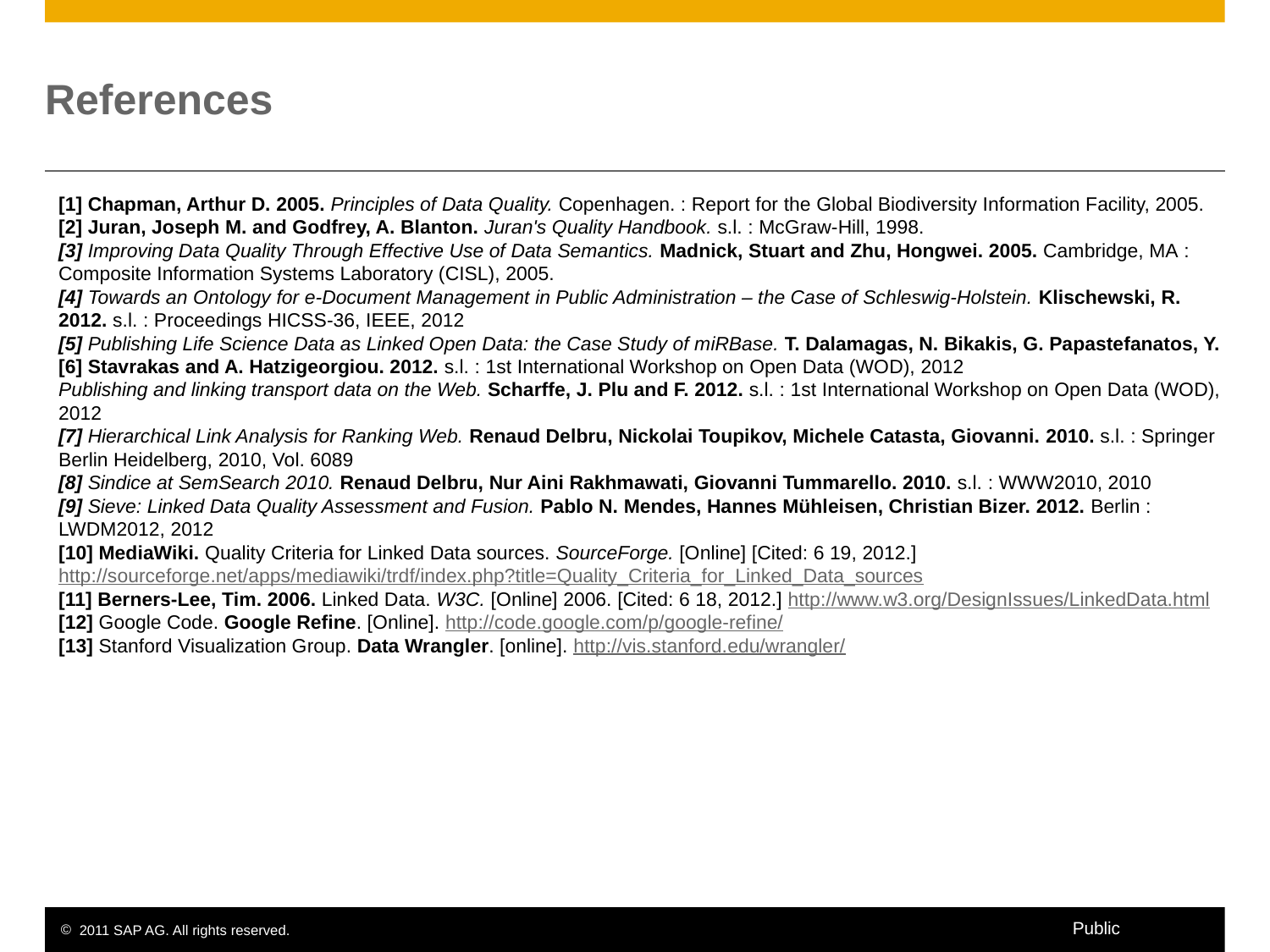

# References
[1] Chapman, Arthur D. 2005. Principles of Data Quality. Copenhagen. : Report for the Global Biodiversity Information Facility, 2005.
[2] Juran, Joseph M. and Godfrey, A. Blanton. Juran's Quality Handbook. s.l. : McGraw-Hill, 1998.
[3] Improving Data Quality Through Effective Use of Data Semantics. Madnick, Stuart and Zhu, Hongwei. 2005. Cambridge, MA : Composite Information Systems Laboratory (CISL), 2005.
[4] Towards an Ontology for e-Document Management in Public Administration – the Case of Schleswig-Holstein. Klischewski, R. 2012. s.l. : Proceedings HICSS-36, IEEE, 2012
[5] Publishing Life Science Data as Linked Open Data: the Case Study of miRBase. T. Dalamagas, N. Bikakis, G. Papastefanatos, Y. [6] Stavrakas and A. Hatzigeorgiou. 2012. s.l. : 1st International Workshop on Open Data (WOD), 2012
Publishing and linking transport data on the Web. Scharffe, J. Plu and F. 2012. s.l. : 1st International Workshop on Open Data (WOD), 2012
[7] Hierarchical Link Analysis for Ranking Web. Renaud Delbru, Nickolai Toupikov, Michele Catasta, Giovanni. 2010. s.l. : Springer Berlin Heidelberg, 2010, Vol. 6089
[8] Sindice at SemSearch 2010. Renaud Delbru, Nur Aini Rakhmawati, Giovanni Tummarello. 2010. s.l. : WWW2010, 2010
[9] Sieve: Linked Data Quality Assessment and Fusion. Pablo N. Mendes, Hannes Mühleisen, Christian Bizer. 2012. Berlin : LWDM2012, 2012
[10] MediaWiki. Quality Criteria for Linked Data sources. SourceForge. [Online] [Cited: 6 19, 2012.] http://sourceforge.net/apps/mediawiki/trdf/index.php?title=Quality_Criteria_for_Linked_Data_sources
[11] Berners-Lee, Tim. 2006. Linked Data. W3C. [Online] 2006. [Cited: 6 18, 2012.] http://www.w3.org/DesignIssues/LinkedData.html
[12] Google Code. Google Refine. [Online]. http://code.google.com/p/google-refine/
[13] Stanford Visualization Group. Data Wrangler. [online]. http://vis.stanford.edu/wrangler/